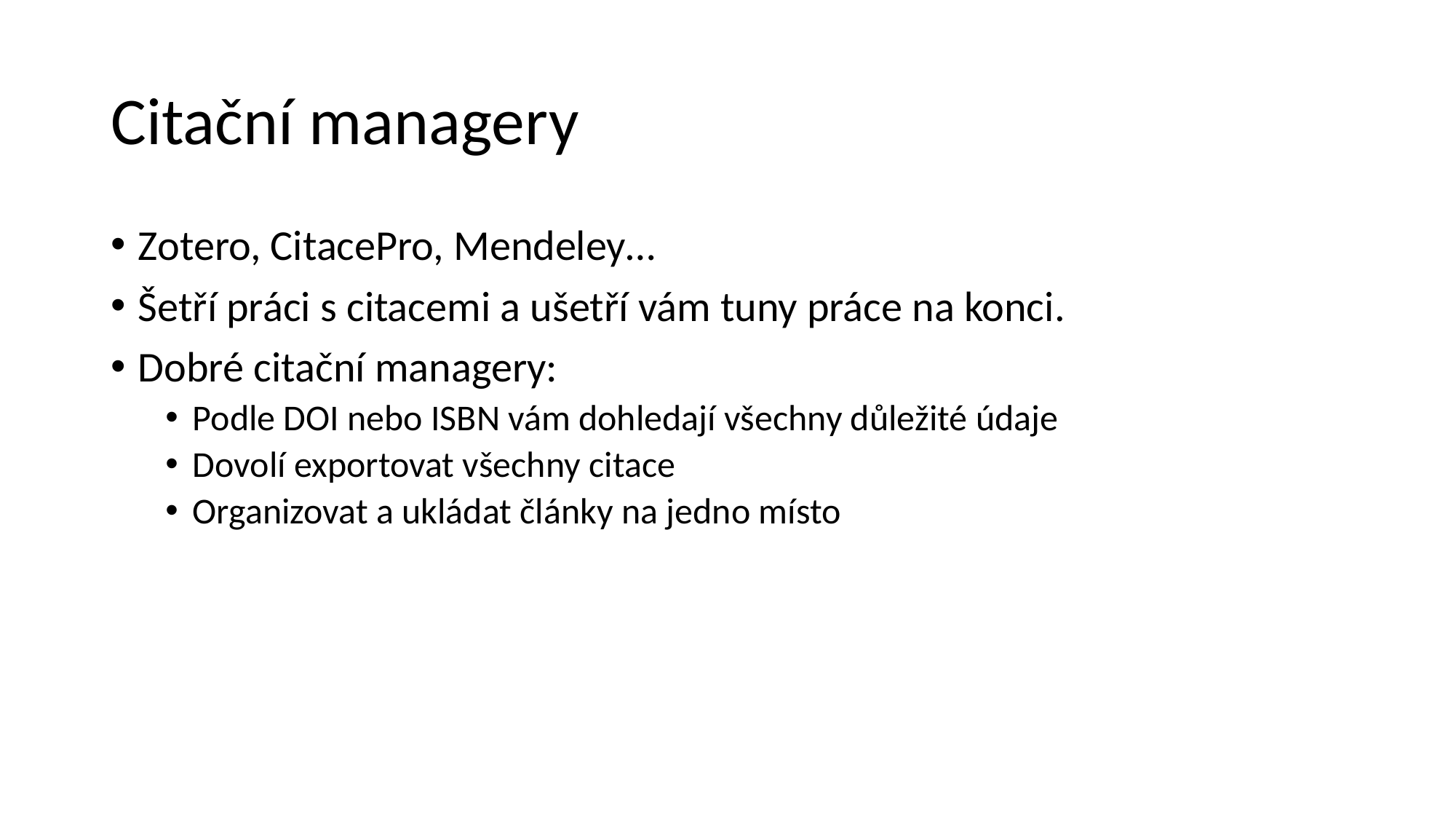

# Citační managery
Zotero, CitacePro, Mendeley…
Šetří práci s citacemi a ušetří vám tuny práce na konci.
Dobré citační managery:
Podle DOI nebo ISBN vám dohledají všechny důležité údaje
Dovolí exportovat všechny citace
Organizovat a ukládat články na jedno místo